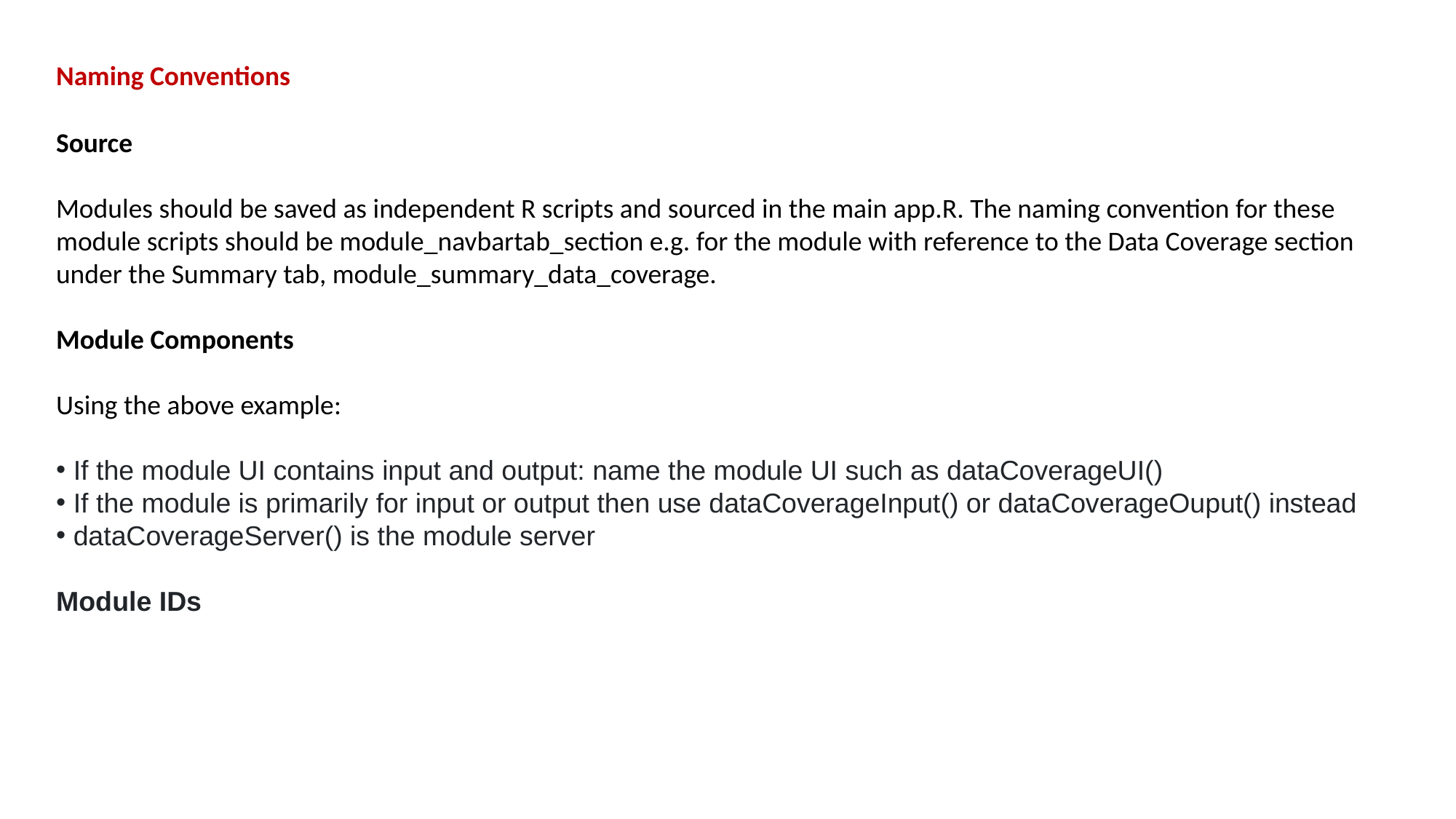

Naming Conventions
Source

Modules should be saved as independent R scripts and sourced in the main app.R. The naming convention for these module scripts should be module_navbartab_section e.g. for the module with reference to the Data Coverage section under the Summary tab, module_summary_data_coverage.

Module Components

Using the above example:

 If the module UI contains input and output: name the module UI such as dataCoverageUI()
 If the module is primarily for input or output then use dataCoverageInput() or dataCoverageOuput() instead
 dataCoverageServer() is the module server

Module IDs